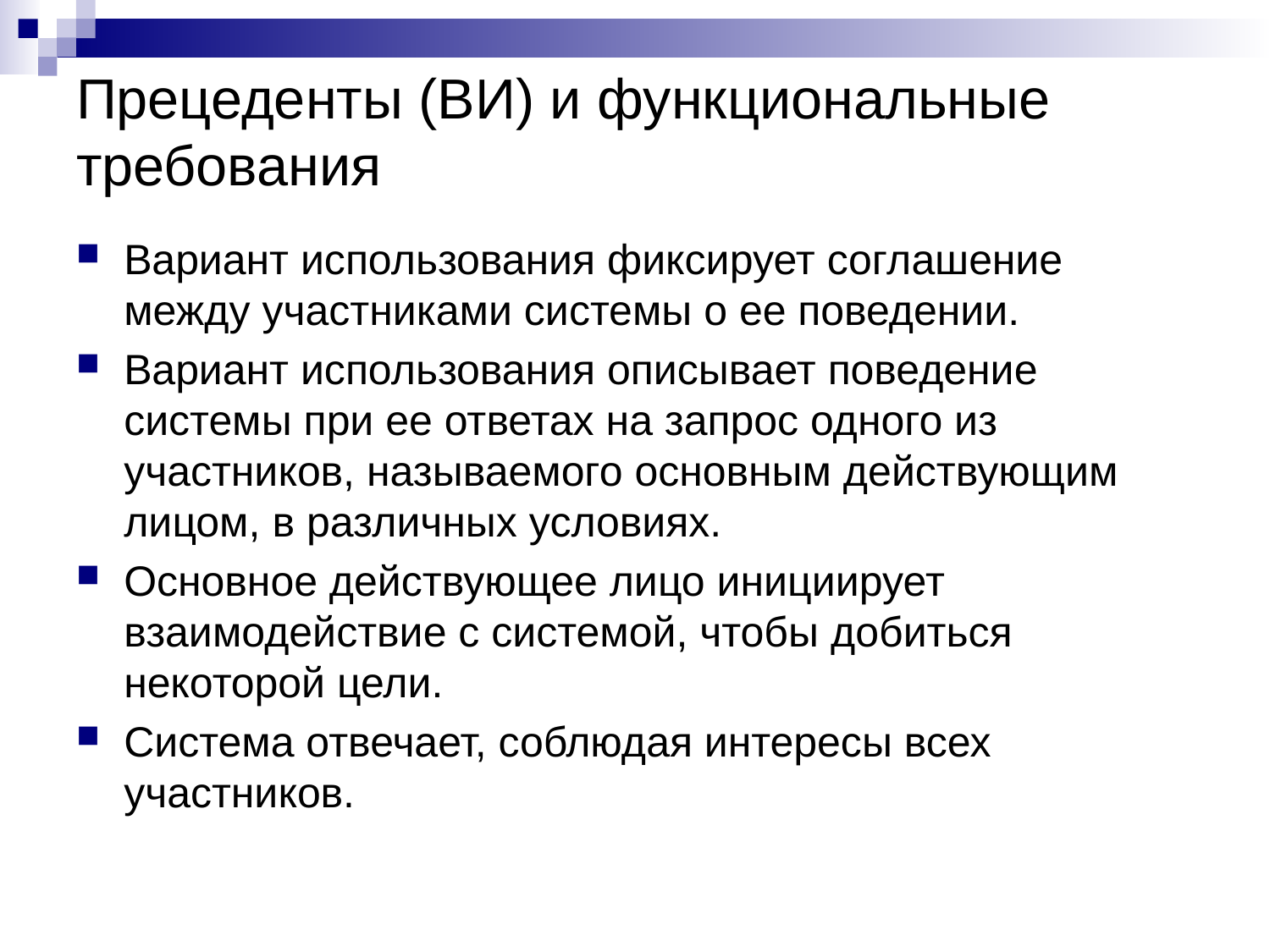

# Прецеденты (ВИ) и функциональные требования
Вариант использования фиксирует соглашение между участниками системы о ее поведении.
Вариант использования описывает поведение системы при ее ответах на запрос одного из участников, называемого основным действующим лицом, в различных условиях.
Основное действующее лицо инициирует взаимодействие с системой, чтобы добиться некоторой цели.
Система отвечает, соблюдая интересы всех участников.